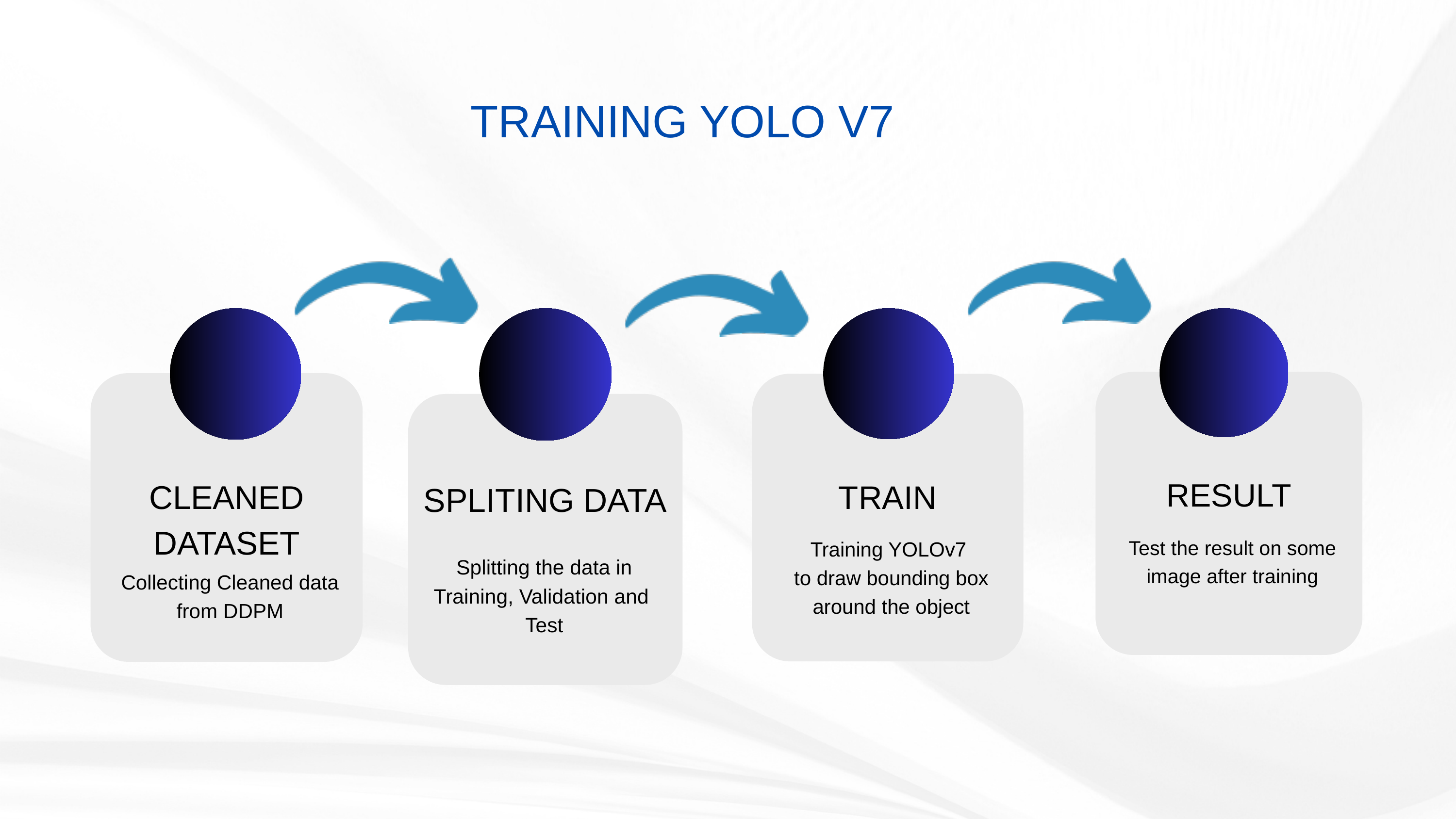

TRAINING YOLO V7

RESULT
CLEANED DATASET
TRAIN
SPLITING DATA
Test the result on some image after training
Training YOLOv7
to draw bounding box
around the object
Splitting the data in Training, Validation and  Test
Collecting Cleaned data from DDPM